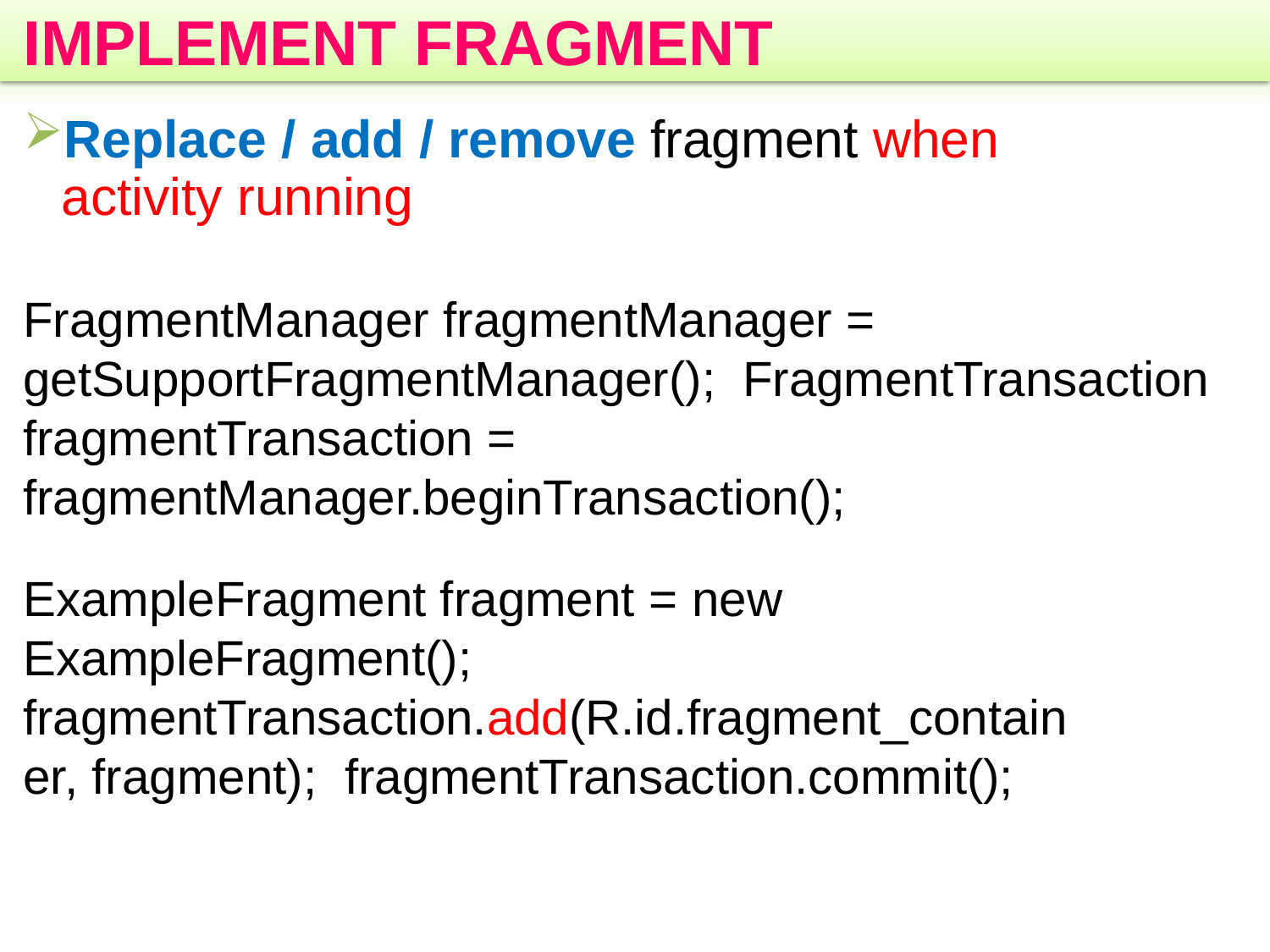

# IMPLEMENT FRAGMENT
Replace / add / remove fragment when activity running
FragmentManager fragmentManager = getSupportFragmentManager();  FragmentTransaction fragmentTransaction =  fragmentManager.beginTransaction();
ExampleFragment fragment = new ExampleFragment();  fragmentTransaction.add(R.id.fragment_container, fragment);  fragmentTransaction.commit();